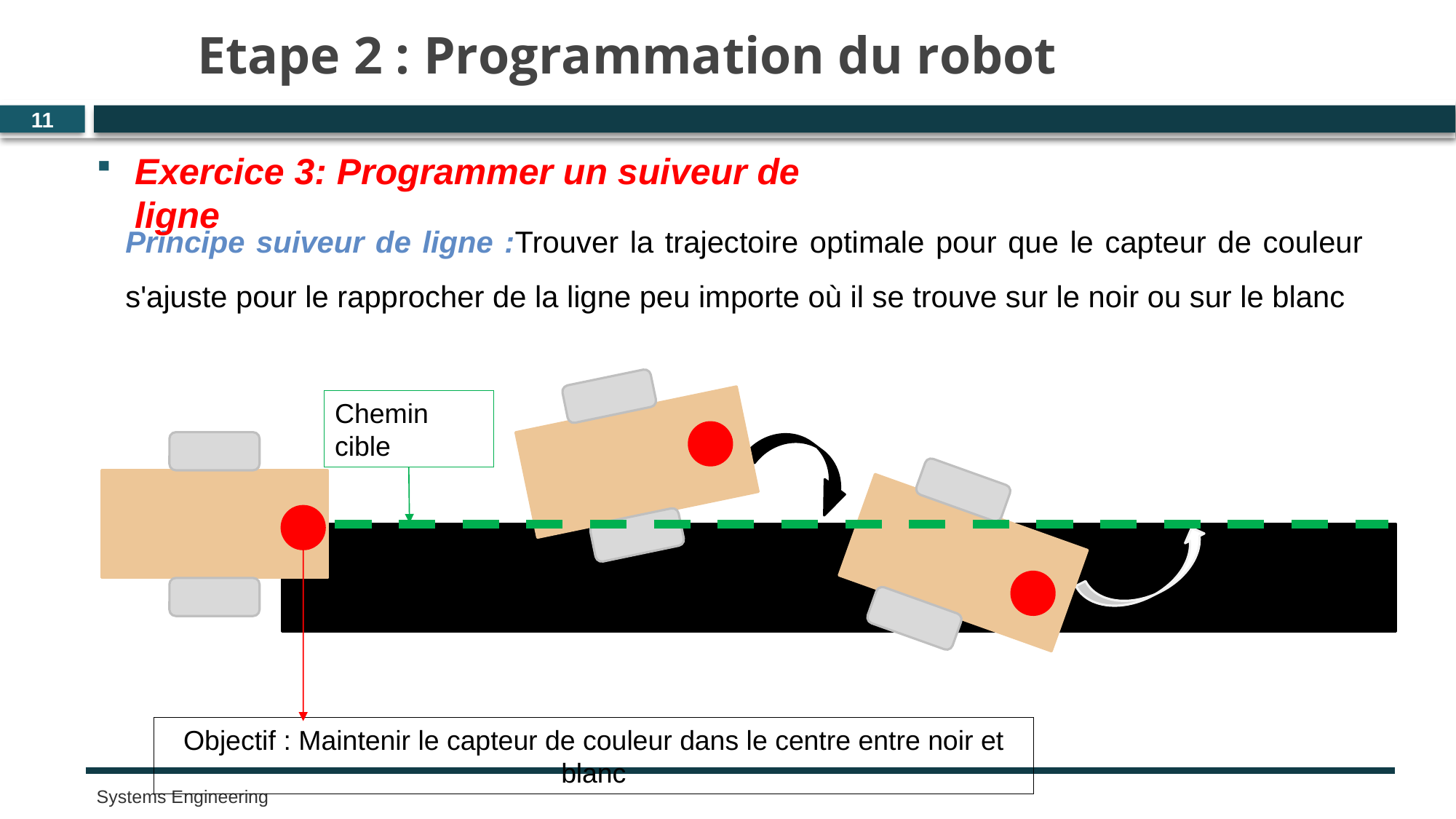

Etape 2 : Programmation du robot
11
Exercice 3: Programmer un suiveur de ligne
Principe suiveur de ligne :Trouver la trajectoire optimale pour que le capteur de couleur s'ajuste pour le rapprocher de la ligne peu importe où il se trouve sur le noir ou sur le blanc

Chemin cible

Objectif : Maintenir le capteur de couleur dans le centre entre noir et blanc
Systems Engineering